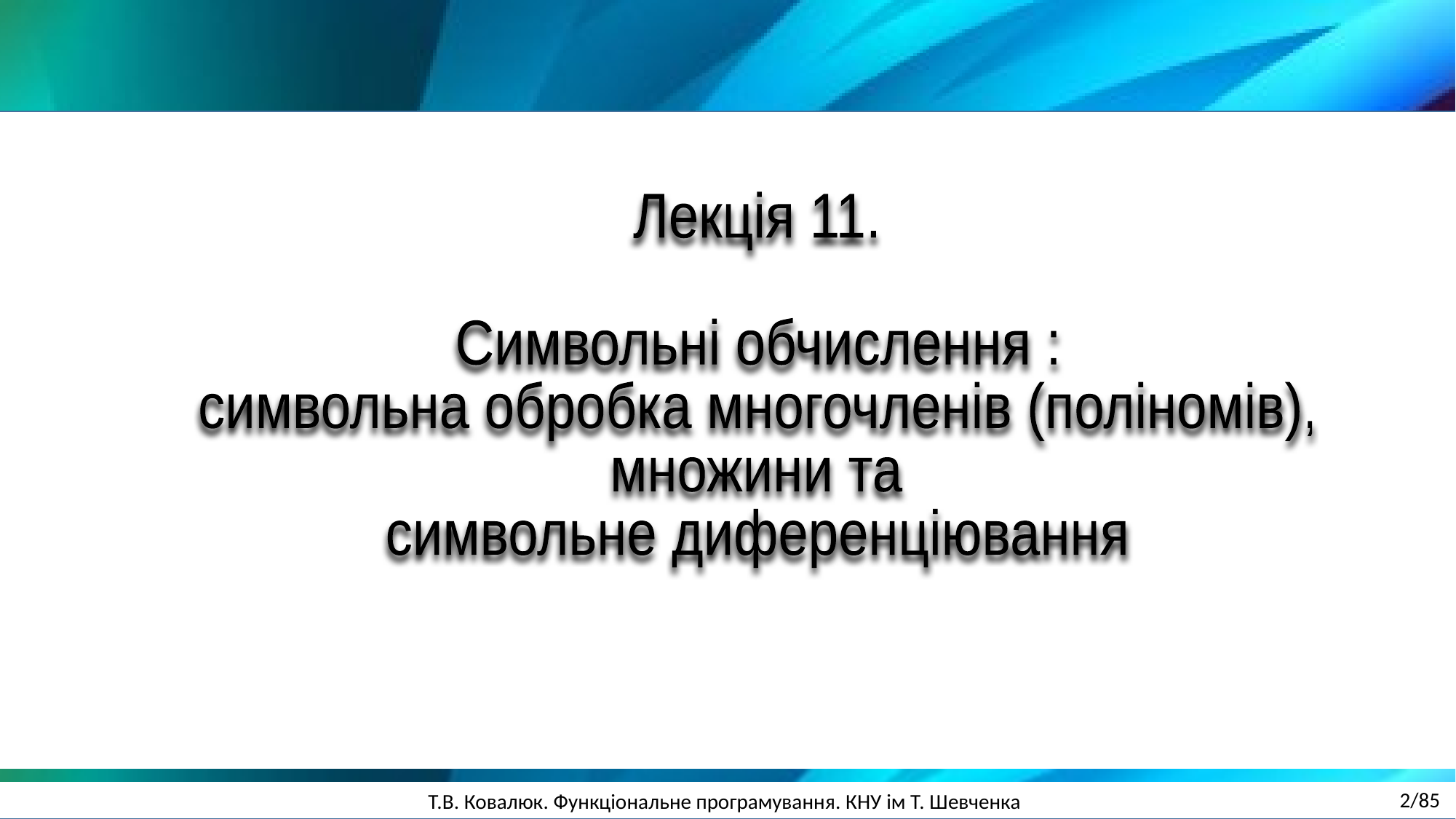

Лекція 11.

Символьні обчислення :
символьна обробка многочленів (поліномів),
множини та
символьне диференціювання
2/85